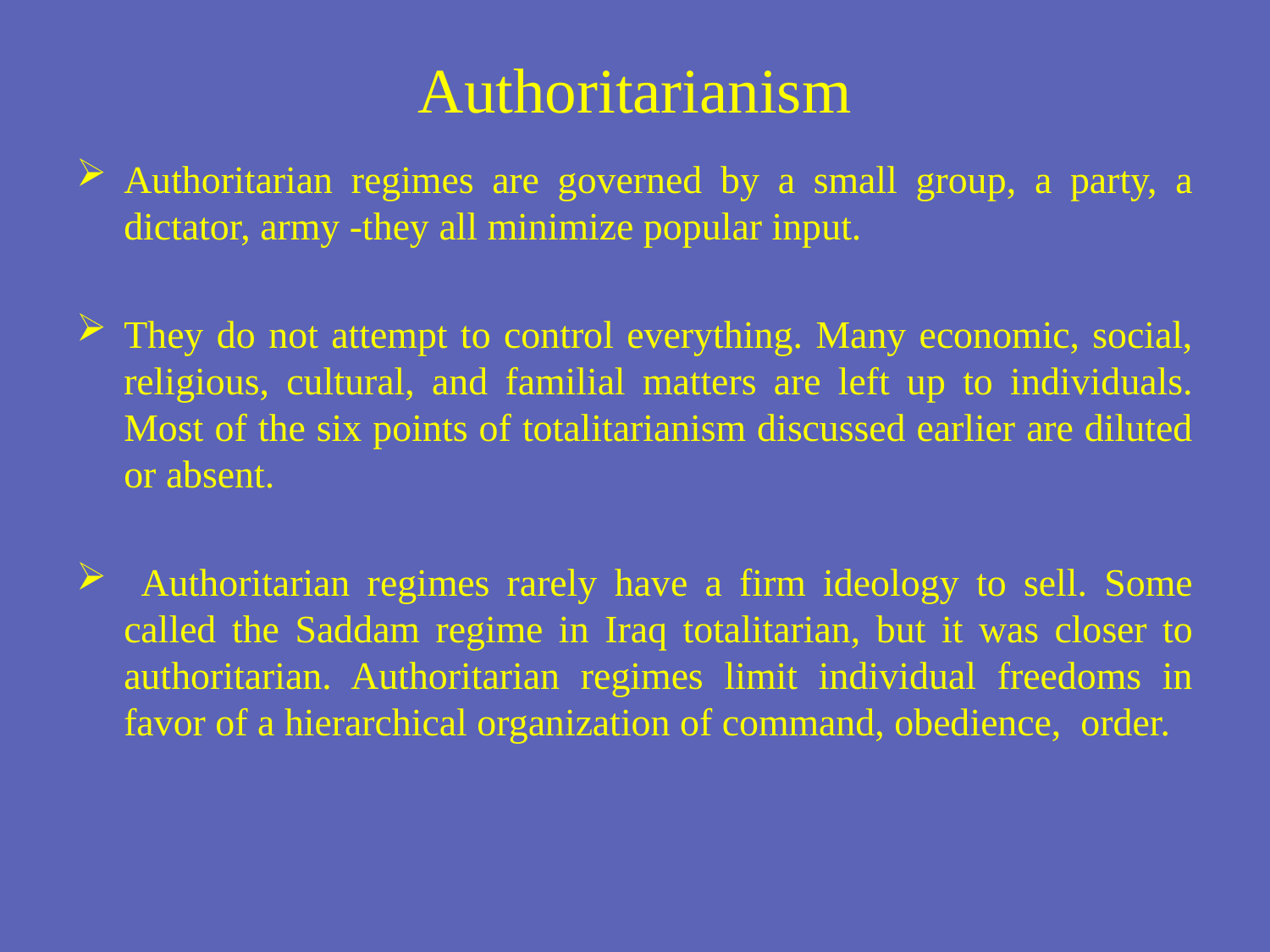

# Authoritarianism
Authoritarian regimes are governed by a small group, a party, a dictator, army -they all minimize popular input.

They do not attempt to control everything. Many economic, social, religious, cultural, and familial matters are left up to individuals. Most of the six points of totalitarianism discussed earlier are diluted or absent.

 Authoritarian regimes rarely have a firm ideology to sell. Some called the Saddam regime in Iraq totalitarian, but it was closer to authoritarian. Authoritarian regimes limit individual freedoms in favor of a hierarchical organization of command, obedience,  order.